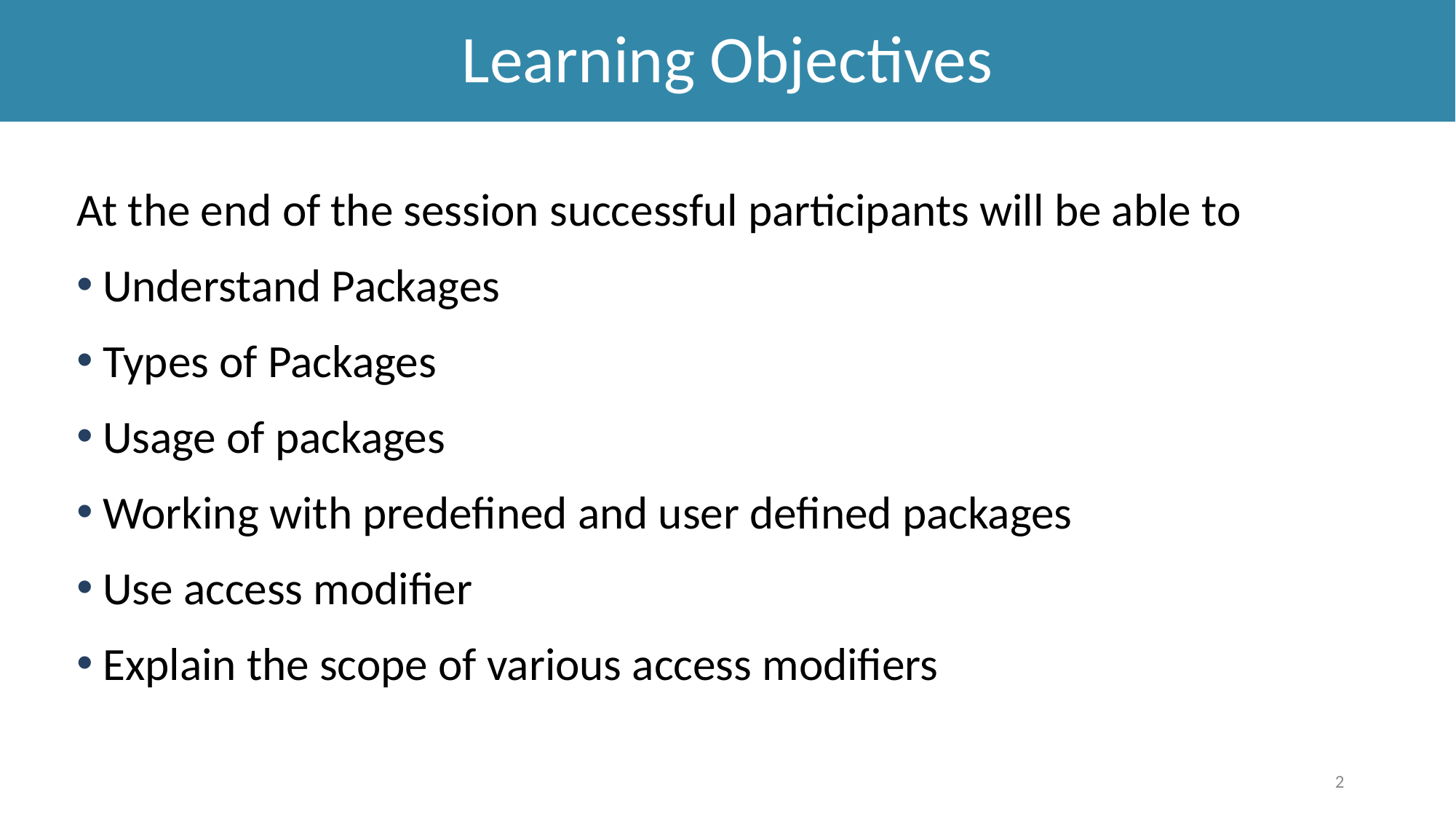

# Learning Objectives
At the end of the session successful participants will be able to
Understand Packages
Types of Packages
Usage of packages
Working with predefined and user defined packages
Use access modifier
Explain the scope of various access modifiers

2